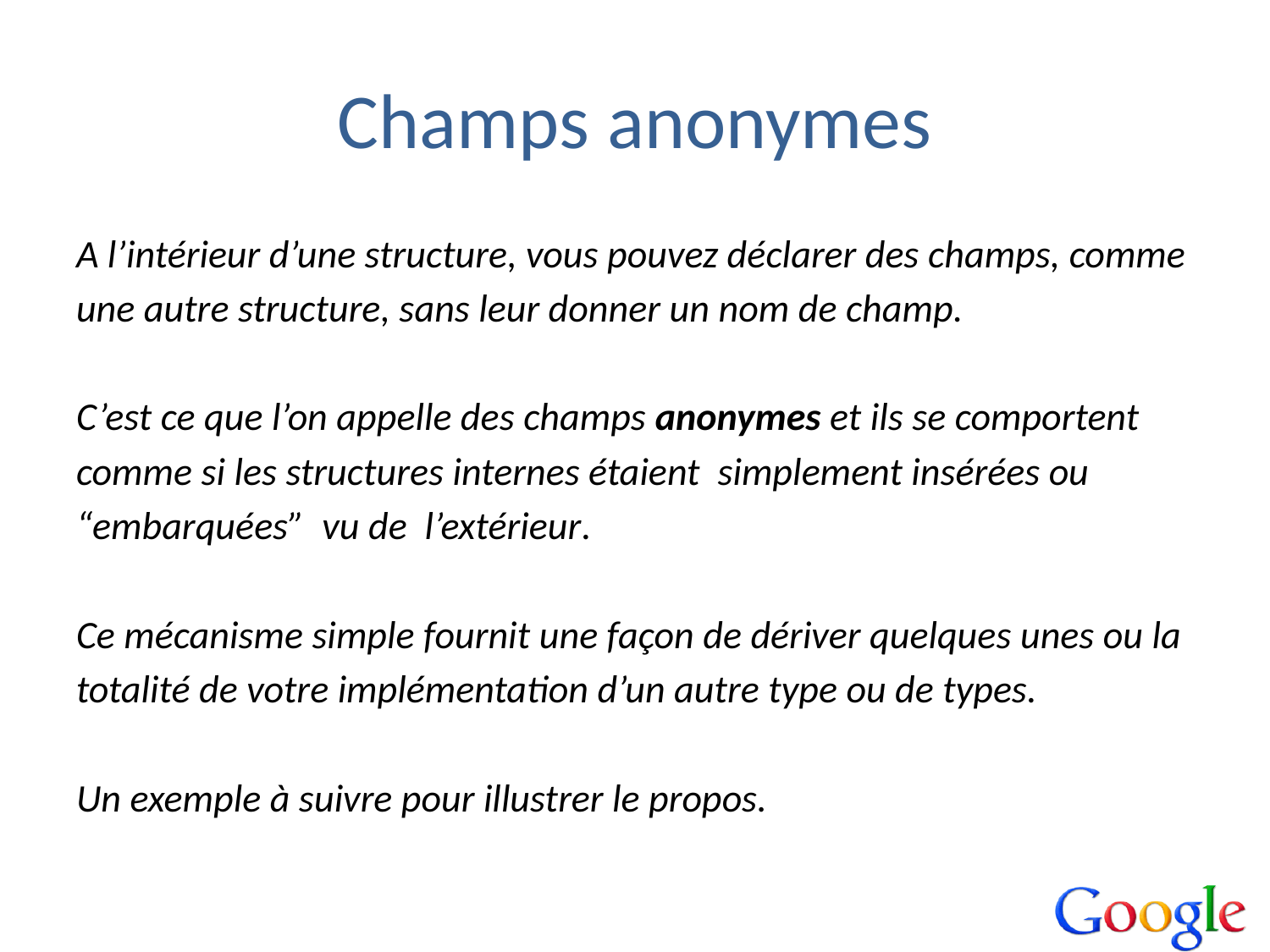

# Champs anonymes
A l’intérieur d’une structure, vous pouvez déclarer des champs, comme
une autre structure, sans leur donner un nom de champ.

C’est ce que l’on appelle des champs anonymes et ils se comportent
comme si les structures internes étaient  simplement insérées ou
“embarquées”  vu de  l’extérieur.

Ce mécanisme simple fournit une façon de dériver quelques unes ou la
totalité de votre implémentation d’un autre type ou de types.

Un exemple à suivre pour illustrer le propos.